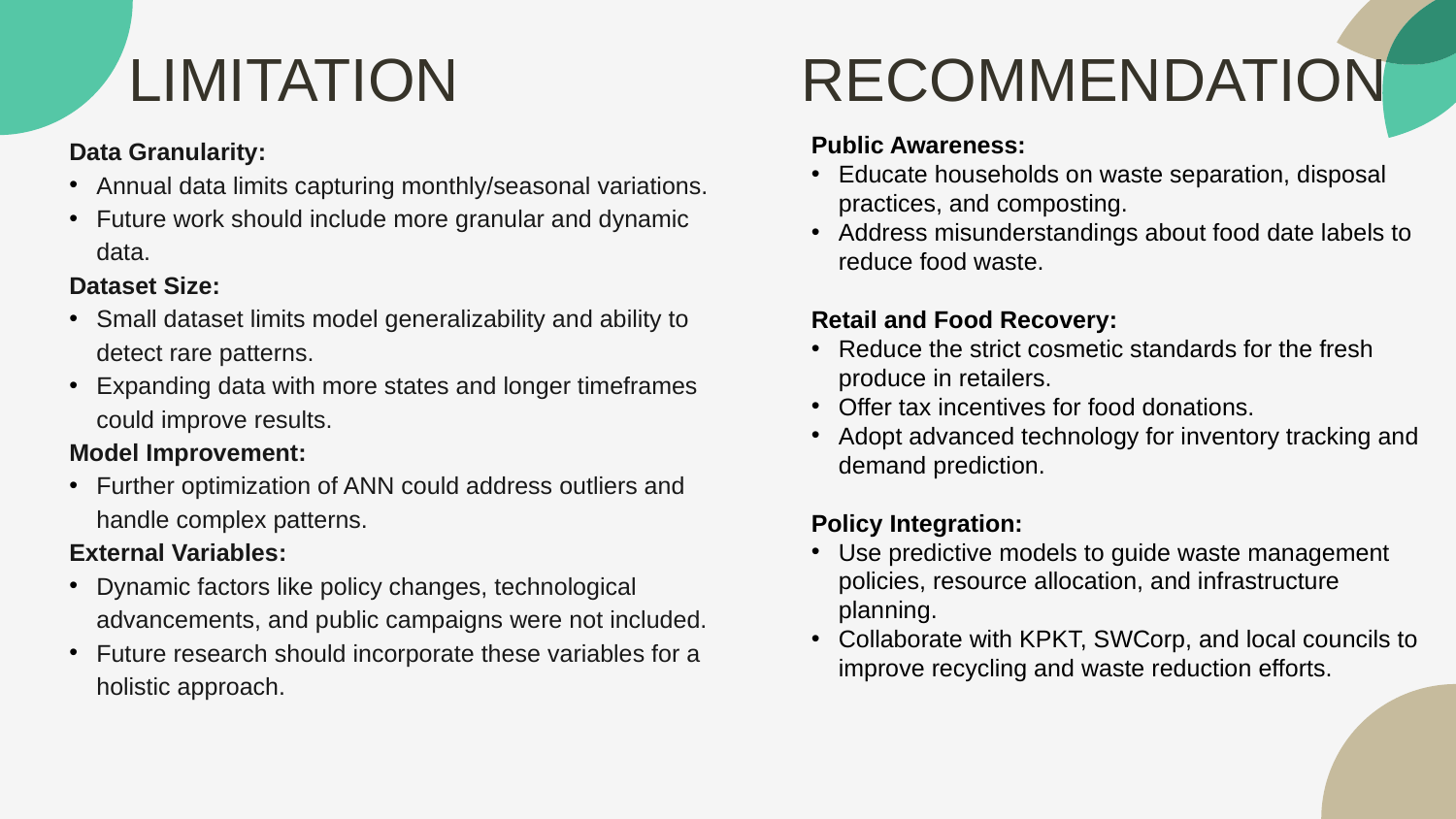

# LIMITATION
RECOMMENDATION
Data Granularity:
Annual data limits capturing monthly/seasonal variations.
Future work should include more granular and dynamic data.
Dataset Size:
Small dataset limits model generalizability and ability to detect rare patterns.
Expanding data with more states and longer timeframes could improve results.
Model Improvement:
Further optimization of ANN could address outliers and handle complex patterns.
External Variables:
Dynamic factors like policy changes, technological advancements, and public campaigns were not included.
Future research should incorporate these variables for a holistic approach.
Public Awareness:
Educate households on waste separation, disposal practices, and composting.
Address misunderstandings about food date labels to reduce food waste.

Retail and Food Recovery:
Reduce the strict cosmetic standards for the fresh produce in retailers.
Offer tax incentives for food donations.
Adopt advanced technology for inventory tracking and demand prediction.

Policy Integration:
Use predictive models to guide waste management policies, resource allocation, and infrastructure planning.
Collaborate with KPKT, SWCorp, and local councils to improve recycling and waste reduction efforts.